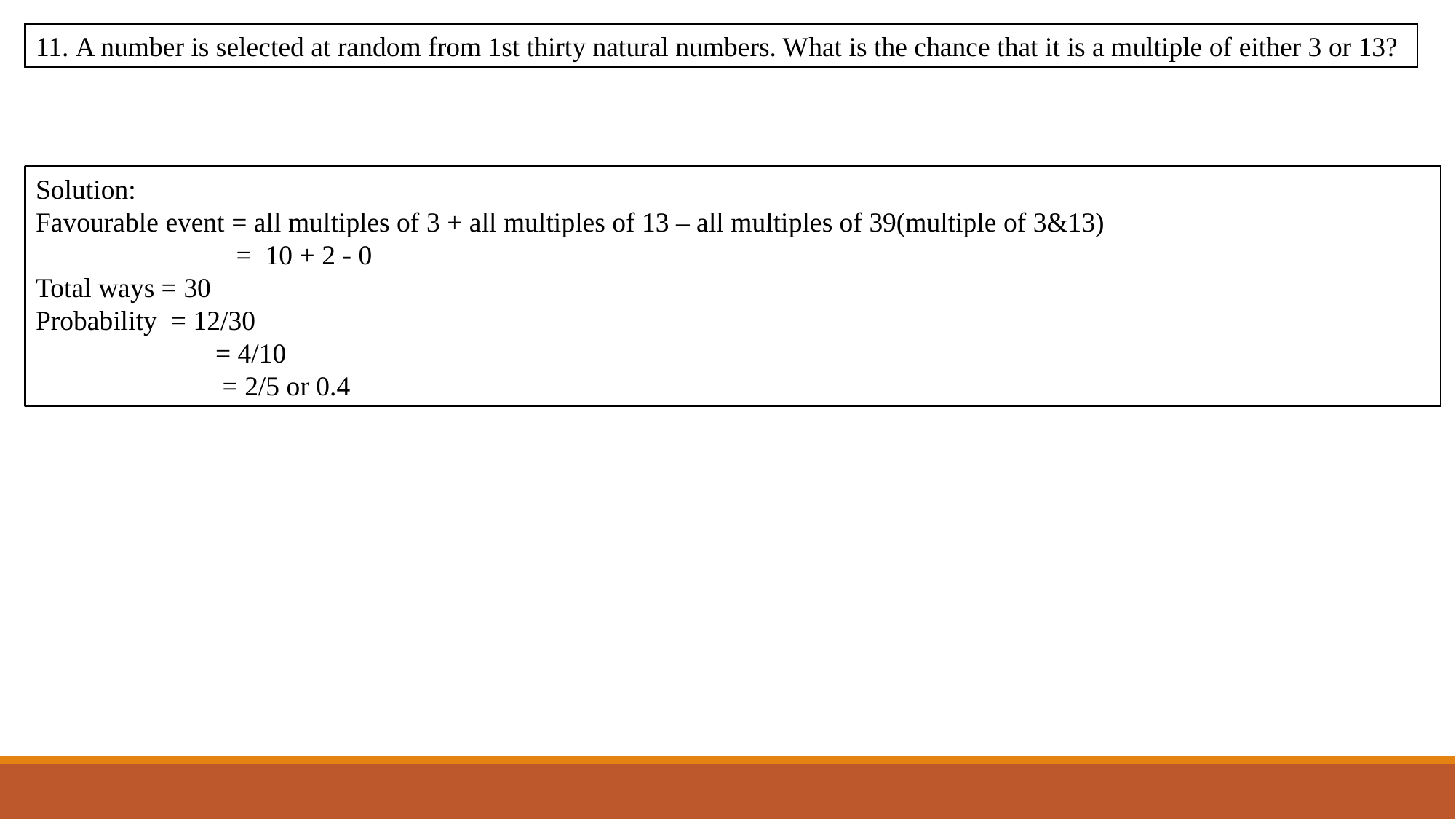

11. A number is selected at random from 1st thirty natural numbers. What is the chance that it is a multiple of either 3 or 13?
Solution:
Favourable event = all multiples of 3 + all multiples of 13 – all multiples of 39(multiple of 3&13)
                             =  10 + 2 - 0
Total ways = 30
Probability  = 12/30
                          = 4/10
                           = 2/5 or 0.4